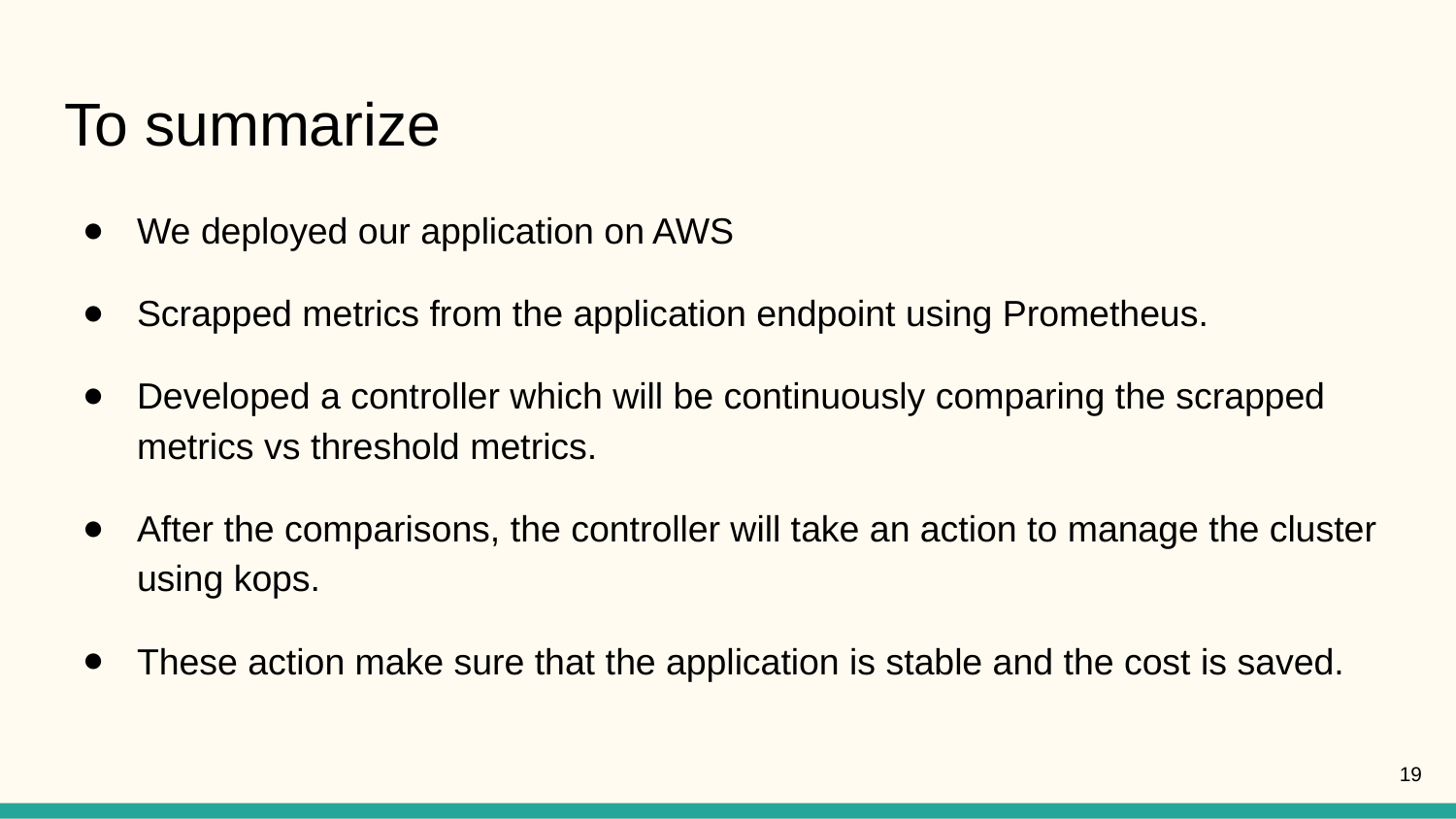

# To summarize
We deployed our application on AWS
Scrapped metrics from the application endpoint using Prometheus.
Developed a controller which will be continuously comparing the scrapped metrics vs threshold metrics.
After the comparisons, the controller will take an action to manage the cluster using kops.
These action make sure that the application is stable and the cost is saved.

19